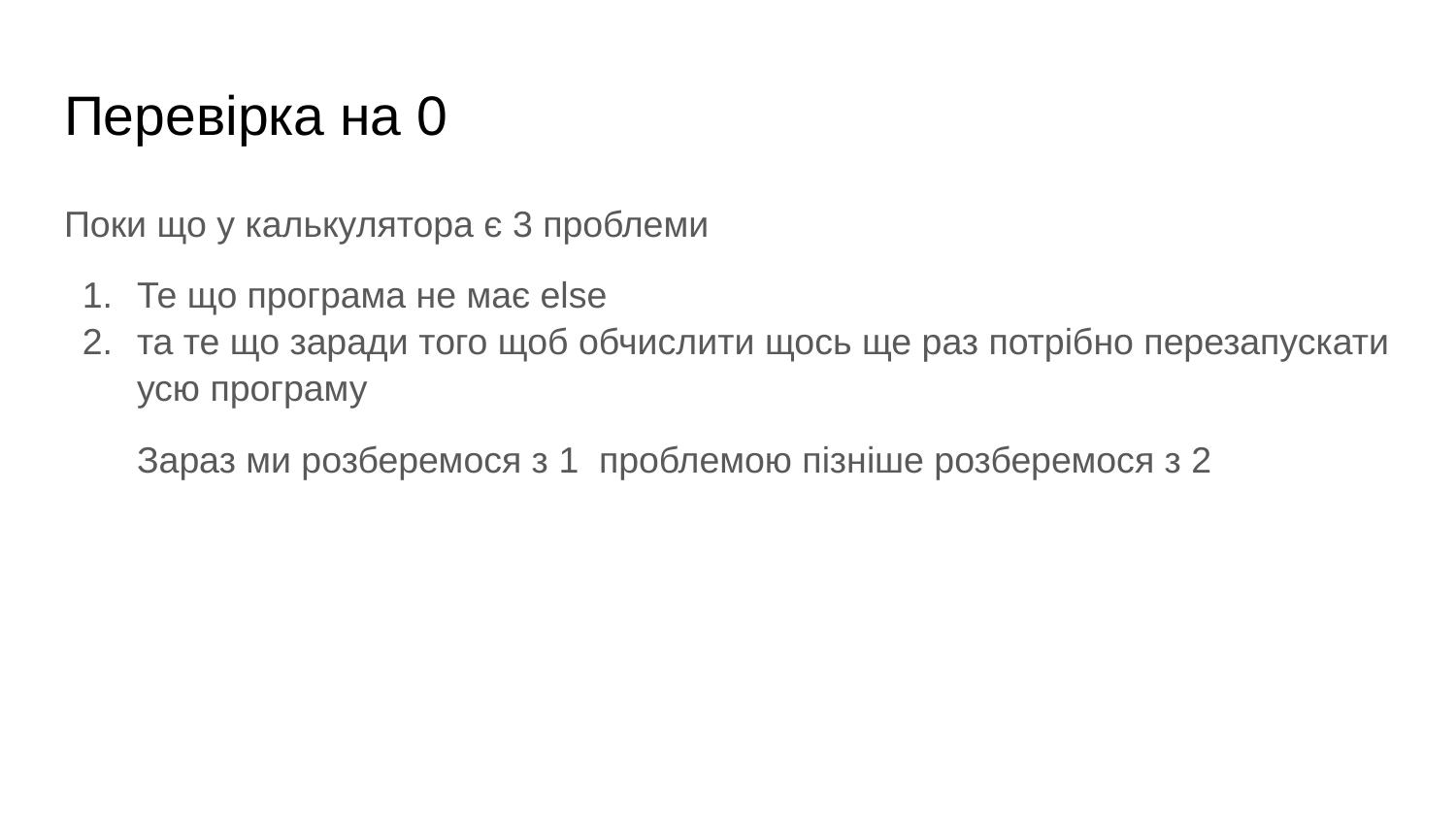

# Перевірка на 0
Поки що у калькулятора є 3 проблеми
Те що програма не має else
та те що заради того щоб обчислити щось ще раз потрібно перезапускати усю програму
Зараз ми розберемося з 1  проблемою пізніше розберемося з 2